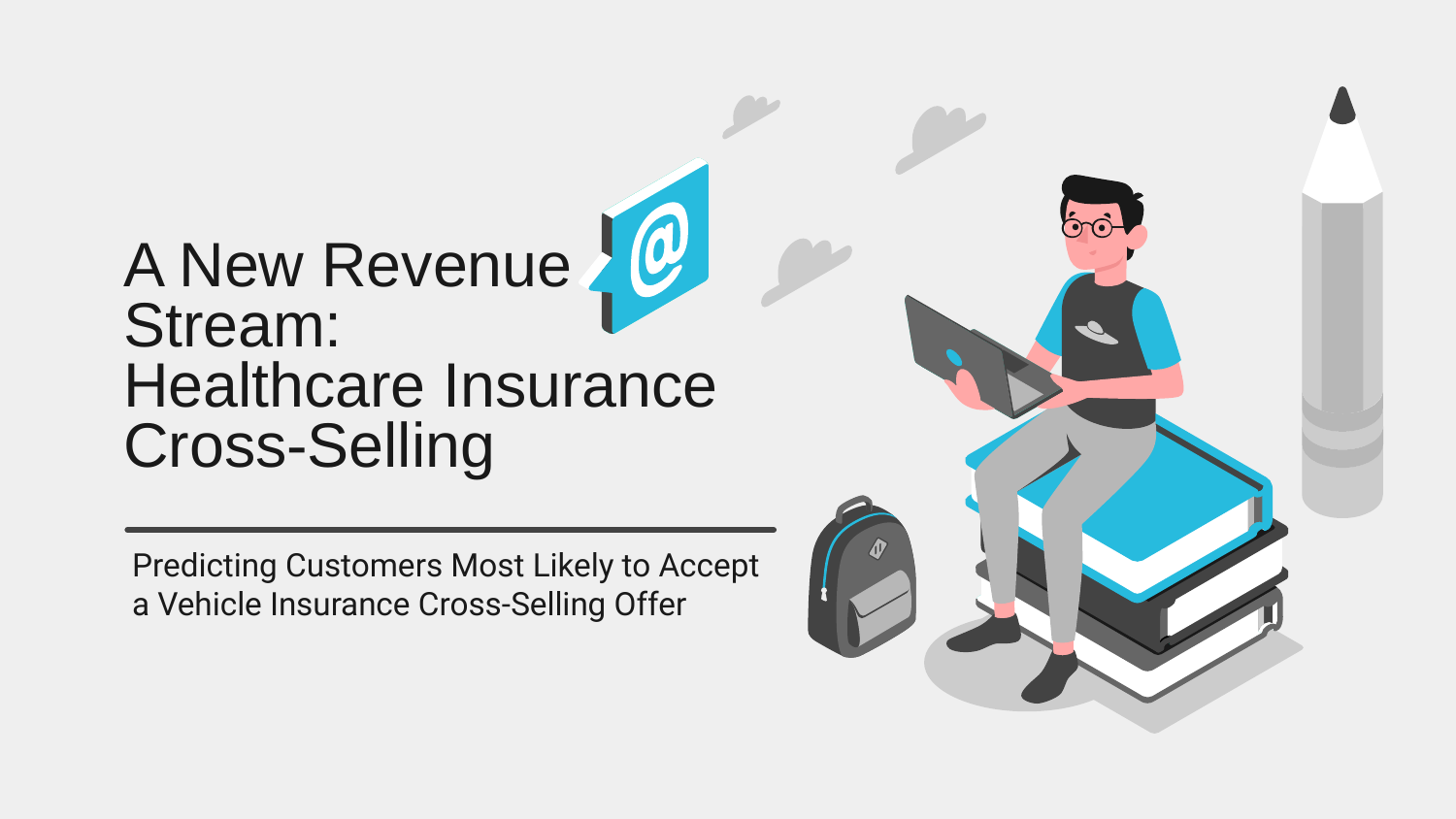

# A New Revenue Stream:
Healthcare Insurance Cross-Selling
Predicting Customers Most Likely to Accept a Vehicle Insurance Cross-Selling Offer